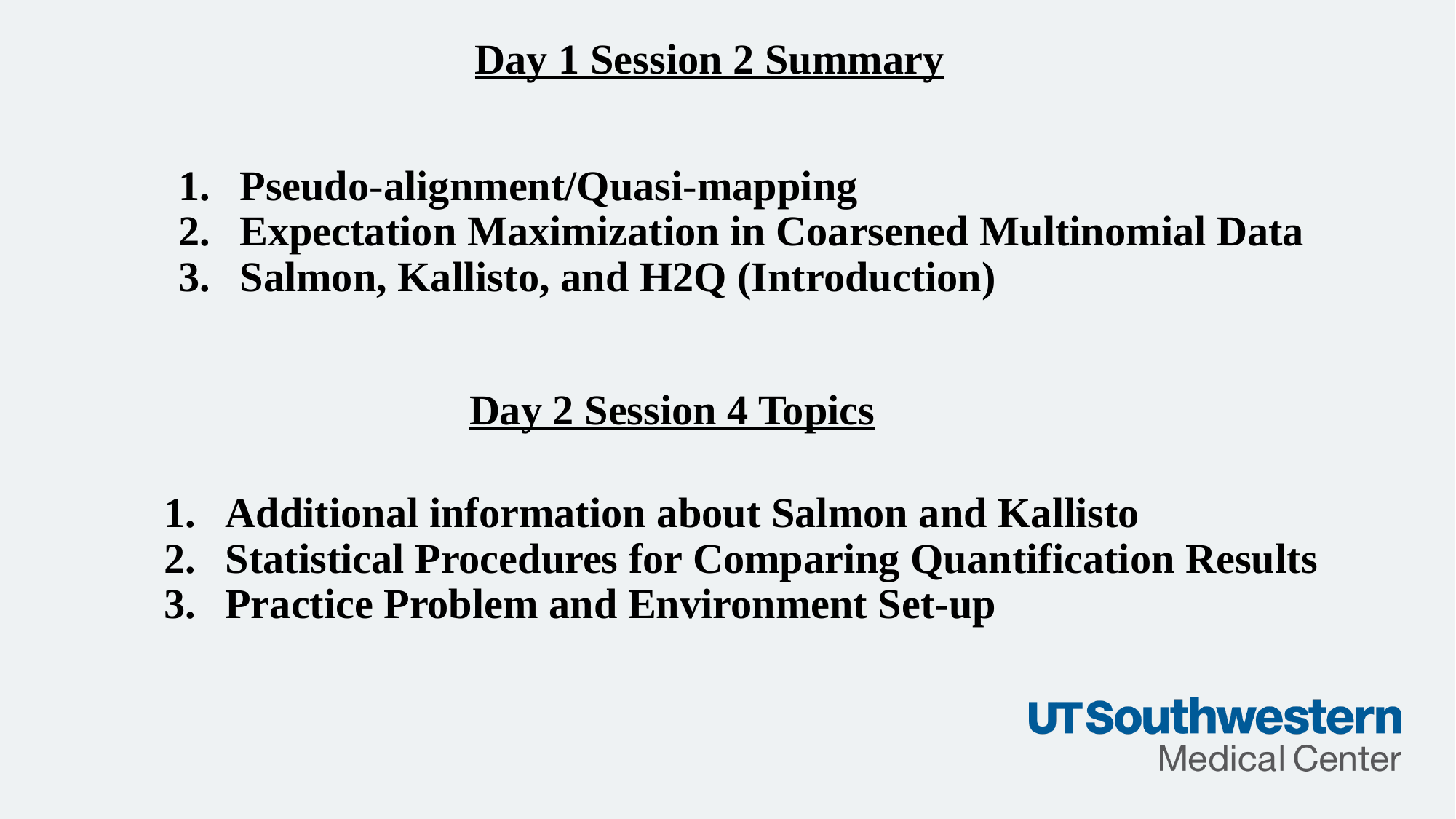

Day 1 Session 2 Summary
Pseudo-alignment/Quasi-mapping
Expectation Maximization in Coarsened Multinomial Data
Salmon, Kallisto, and H2Q (Introduction)
Day 2 Session 4 Topics
Additional information about Salmon and Kallisto
Statistical Procedures for Comparing Quantification Results
Practice Problem and Environment Set-up